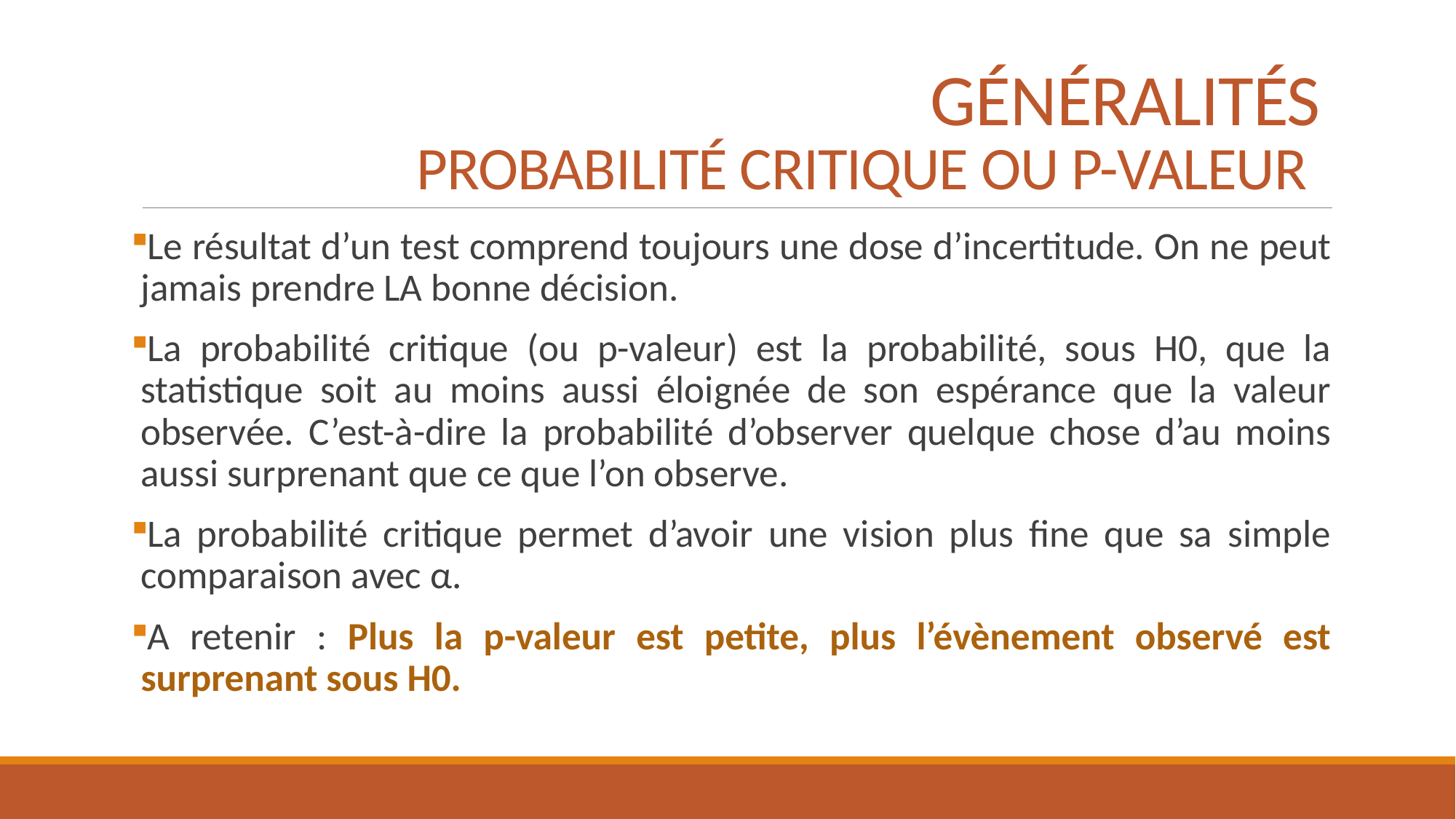

# GÉNÉRALITÉS PROBABILITÉ CRITIQUE OU P-VALEUR
Le résultat d’un test comprend toujours une dose d’incertitude. On ne peut jamais prendre LA bonne décision.
La probabilité critique (ou p-valeur) est la probabilité, sous H0, que la statistique soit au moins aussi éloignée de son espérance que la valeur observée. C’est-à-dire la probabilité d’observer quelque chose d’au moins aussi surprenant que ce que l’on observe.
La probabilité critique permet d’avoir une vision plus fine que sa simple comparaison avec α.
A retenir : Plus la p-valeur est petite, plus l’évènement observé est surprenant sous H0.